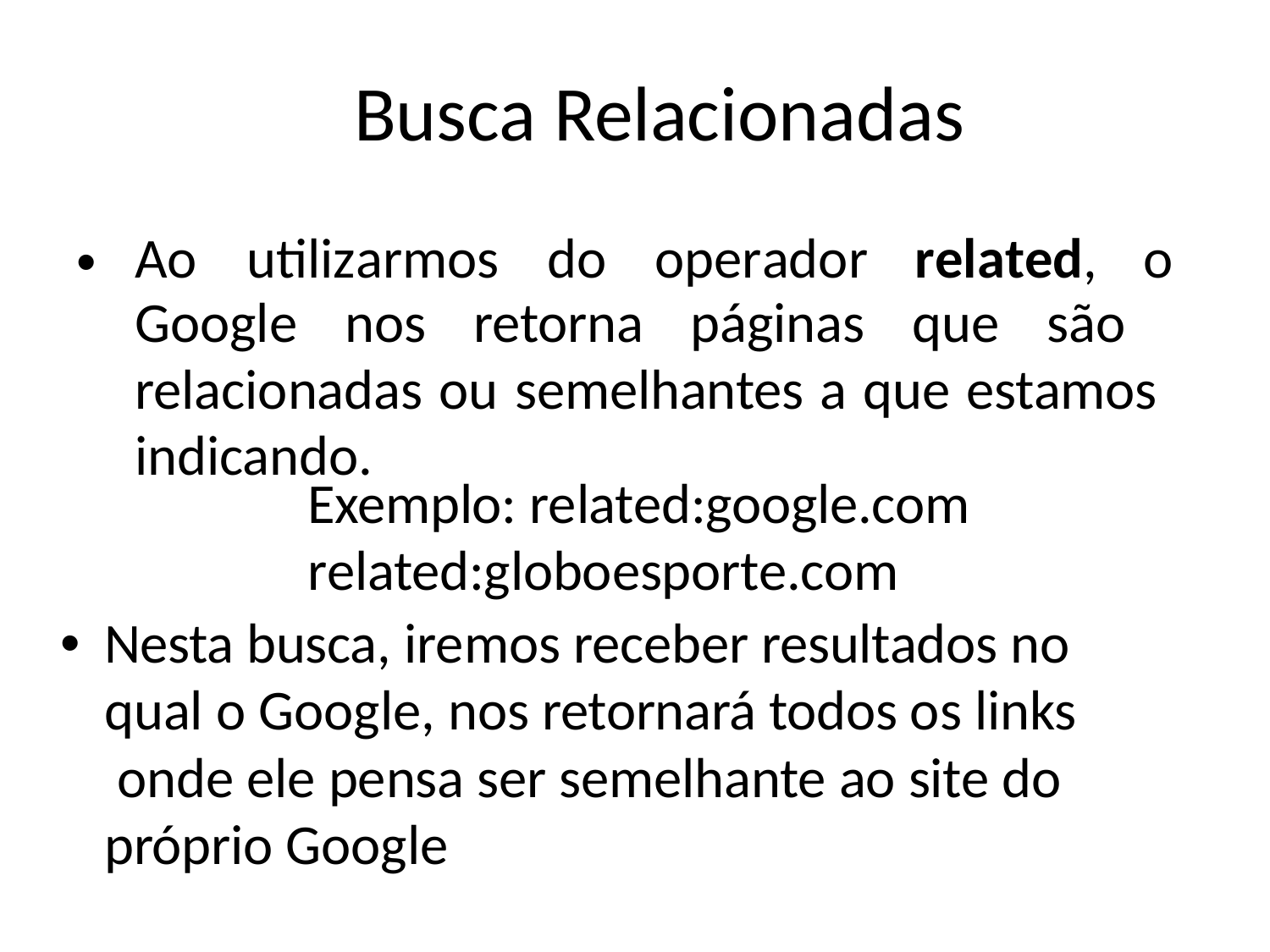

# Busca Relacionadas
Ao	utilizarmos	do	operador	related,	o
•
Google nos retorna páginas que são  relacionadas ou semelhantes a que estamos  indicando.
Exemplo: related:google.com
related:globoesporte.com
Nesta busca, iremos receber resultados no  qual o Google, nos retornará todos os links  onde ele pensa ser semelhante ao site do  próprio Google